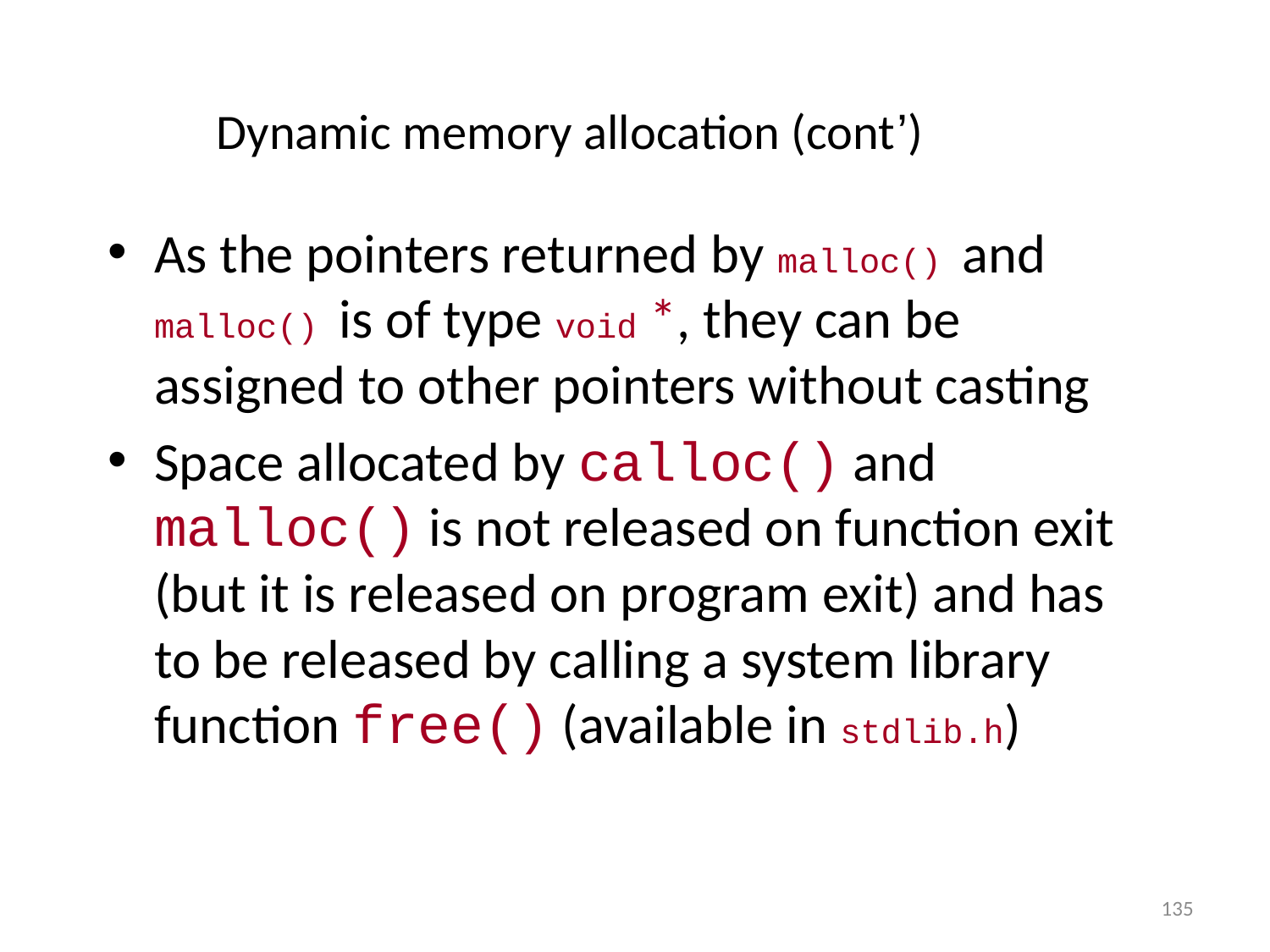

# Dynamic memory allocation (cont’)
As the pointers returned by malloc() and malloc() is of type void *, they can be assigned to other pointers without casting
Space allocated by calloc() and malloc() is not released on function exit (but it is released on program exit) and has to be released by calling a system library function free() (available in stdlib.h)
135